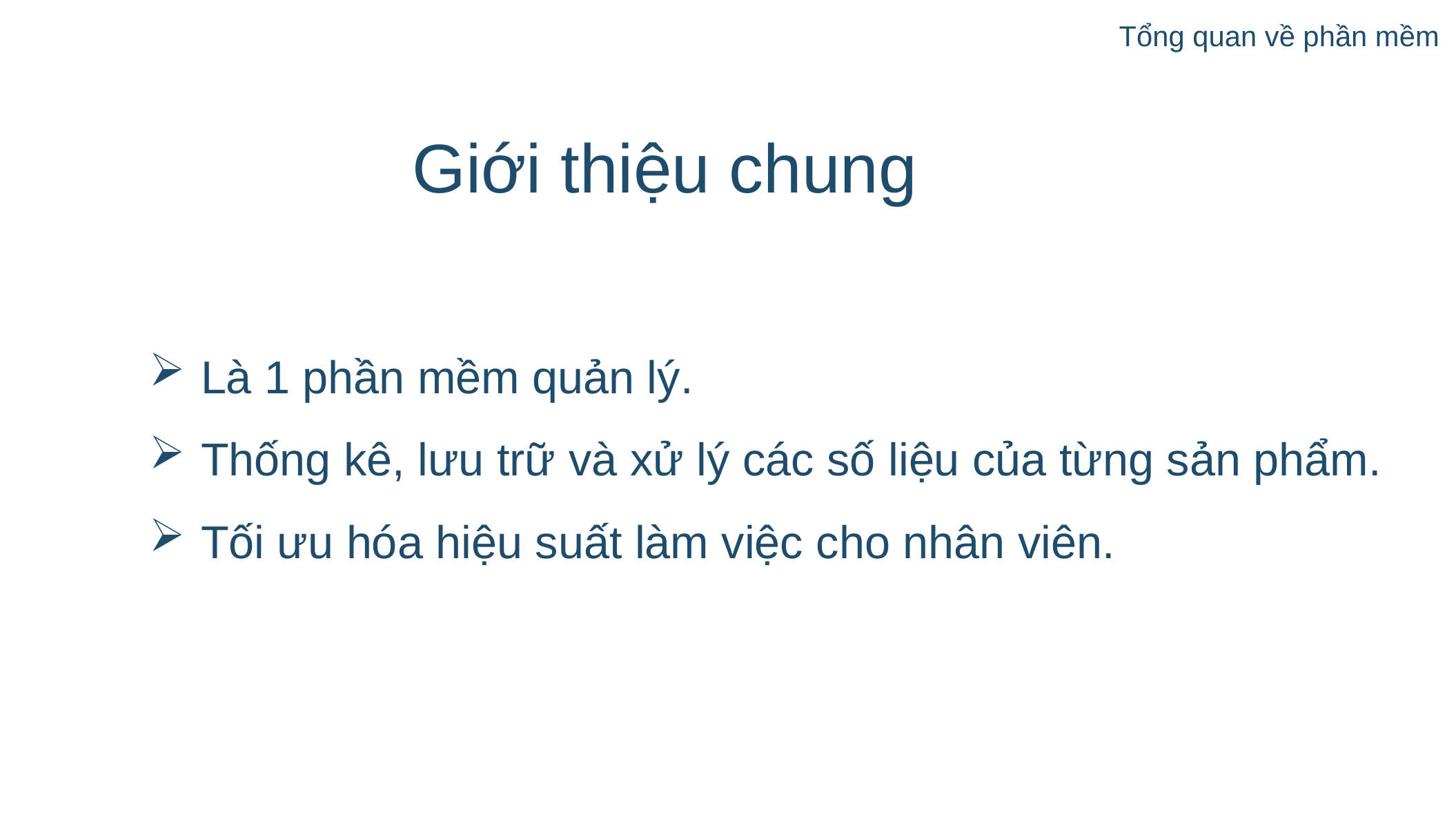

Tổng quan về phần mềm
Giới thiệu chung
Là 1 phần mềm quản lý.
Thống kê, lưu trữ và xử lý các số liệu của từng sản phẩm.
Tối ưu hóa hiệu suất làm việc cho nhân viên.